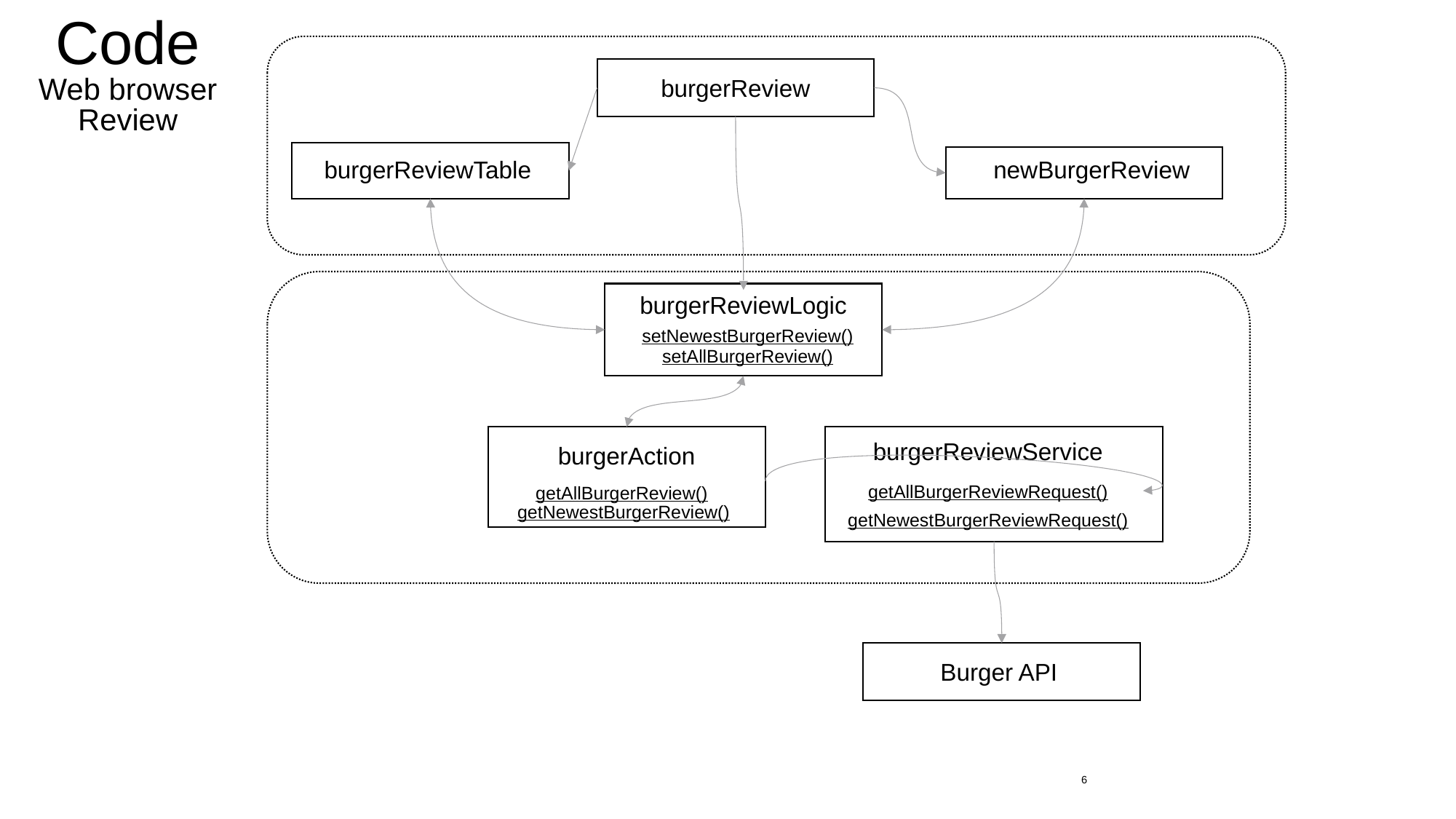

# Code Web browser Review

burgerReview

newBurgerReview
burgerReviewTable

burgerReviewLogic
setNewestBurgerReview()
setAllBurgerReview()

burgerReviewService
burgerAction
getAllBurgerReviewRequest()
getAllBurgerReview()
getNewestBurgerReview()
getNewestBurgerReviewRequest()

 Burger API
6